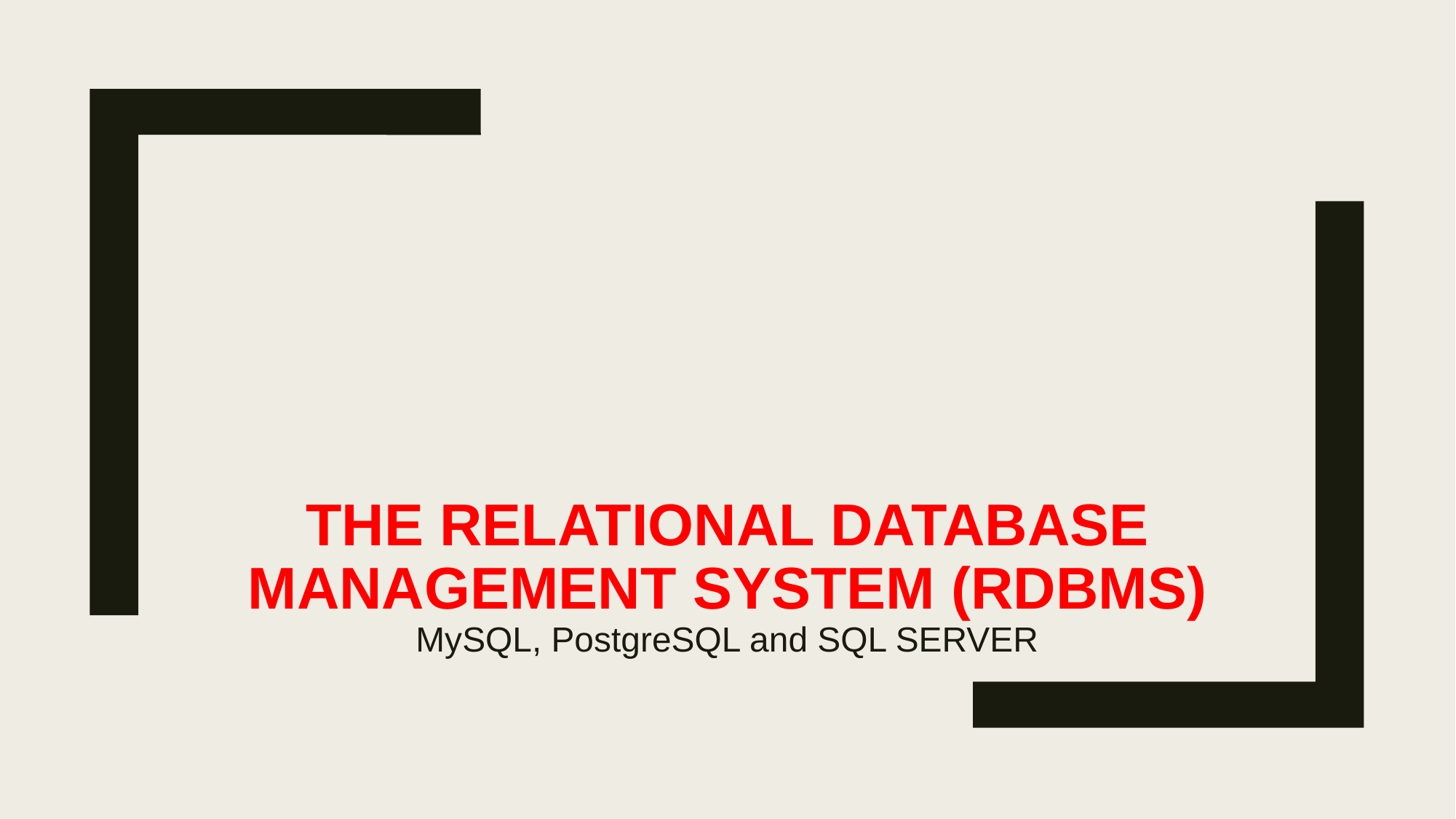

# The relational database management system (RDBMS)
MySQL, PostgreSQL and SQL SERVER